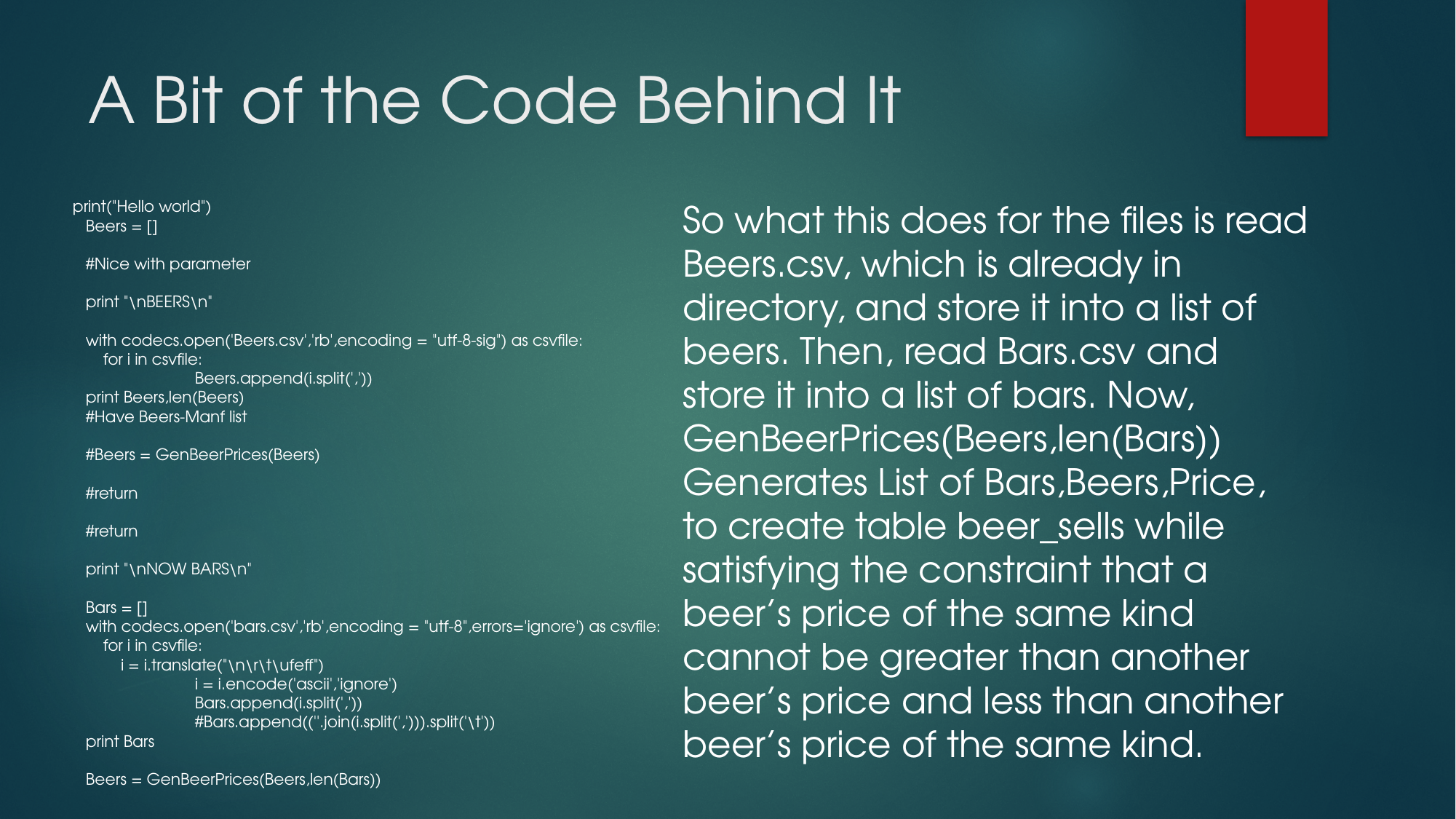

# A Bit of the Code Behind It
So what this does for the files is read Beers.csv, which is already in directory, and store it into a list of beers. Then, read Bars.csv and store it into a list of bars. Now, GenBeerPrices(Beers,len(Bars))
Generates List of Bars,Beers,Price, to create table beer_sells while satisfying the constraint that a beer’s price of the same kind cannot be greater than another beer’s price and less than another beer’s price of the same kind.
 print("Hello world")
    Beers = []

    #Nice with parameter

    print "\nBEERS\n"

    with codecs.open('Beers.csv','rb',encoding = "utf-8-sig") as csvfile:
        for i in csvfile:
	    Beers.append(i.split(','))
    print Beers,len(Beers)
    #Have Beers-Manf list

    #Beers = GenBeerPrices(Beers)

    #return

    #return

    print "\nNOW BARS\n"

    Bars = []
    with codecs.open('bars.csv','rb',encoding = "utf-8",errors='ignore') as csvfile:
        for i in csvfile:
            i = i.translate("\n\r\t\ufeff")
	    i = i.encode('ascii','ignore')
	    Bars.append(i.split(','))
	    #Bars.append((''.join(i.split(','))).split('\t'))
    print Bars

    Beers = GenBeerPrices(Beers,len(Bars))